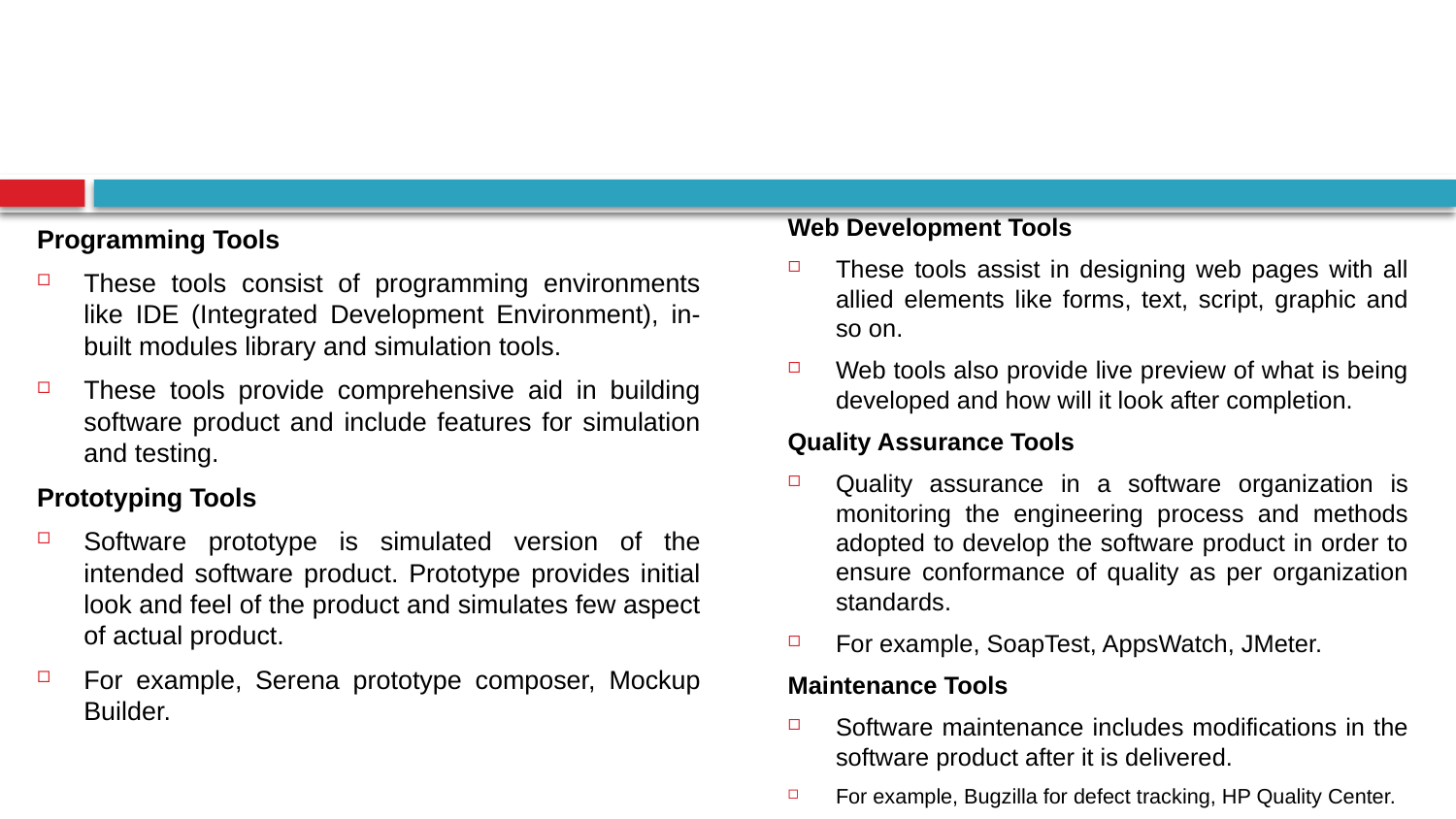

#
Web Development Tools
These tools assist in designing web pages with all allied elements like forms, text, script, graphic and so on.
Web tools also provide live preview of what is being developed and how will it look after completion.
Quality Assurance Tools
Quality assurance in a software organization is monitoring the engineering process and methods adopted to develop the software product in order to ensure conformance of quality as per organization standards.
For example, SoapTest, AppsWatch, JMeter.
Maintenance Tools
Software maintenance includes modifications in the software product after it is delivered.
For example, Bugzilla for defect tracking, HP Quality Center.

Programming Tools
These tools consist of programming environments like IDE (Integrated Development Environment), in-built modules library and simulation tools.
These tools provide comprehensive aid in building software product and include features for simulation and testing.
Prototyping Tools
Software prototype is simulated version of the intended software product. Prototype provides initial look and feel of the product and simulates few aspect of actual product.
For example, Serena prototype composer, Mockup Builder.